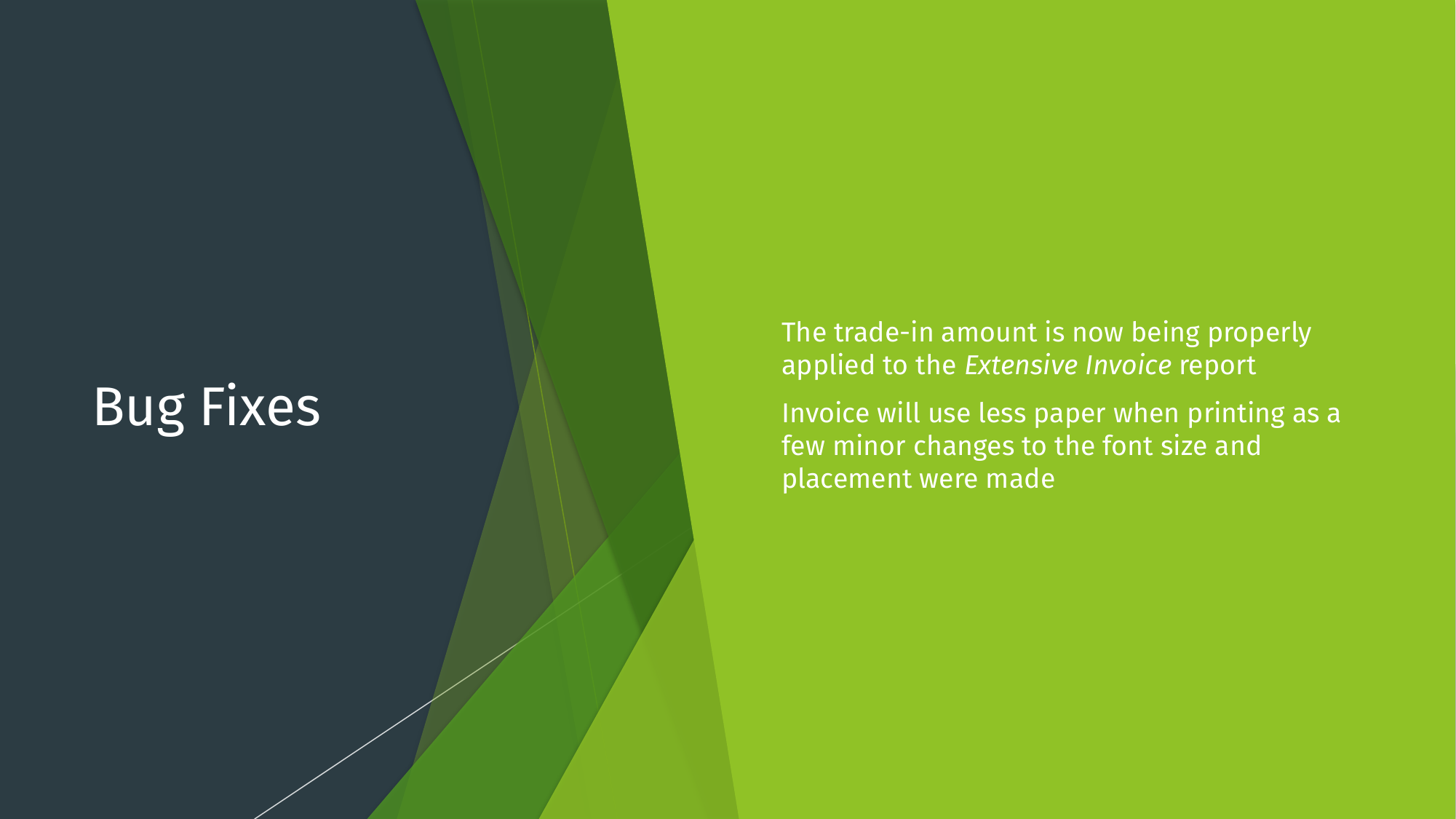

# Bug Fixes
The trade-in amount is now being properly applied to the Extensive Invoice report
Invoice will use less paper when printing as a few minor changes to the font size and placement were made